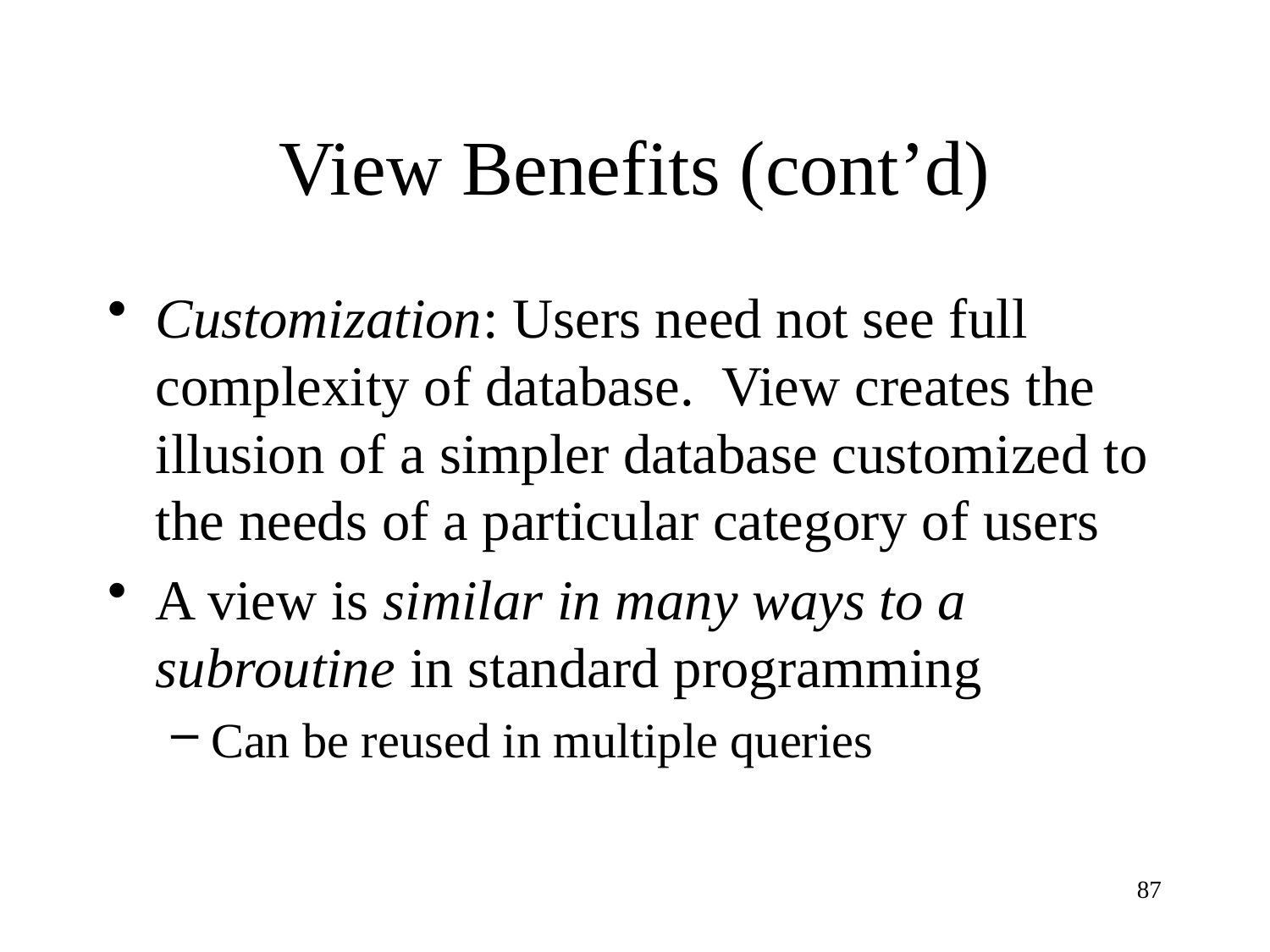

# View Benefits (cont’d)
Customization: Users need not see full complexity of database.  View creates the illusion of a simpler database customized to the needs of a particular category of users
A view is similar in many ways to a subroutine in standard programming
Can be reused in multiple queries
87